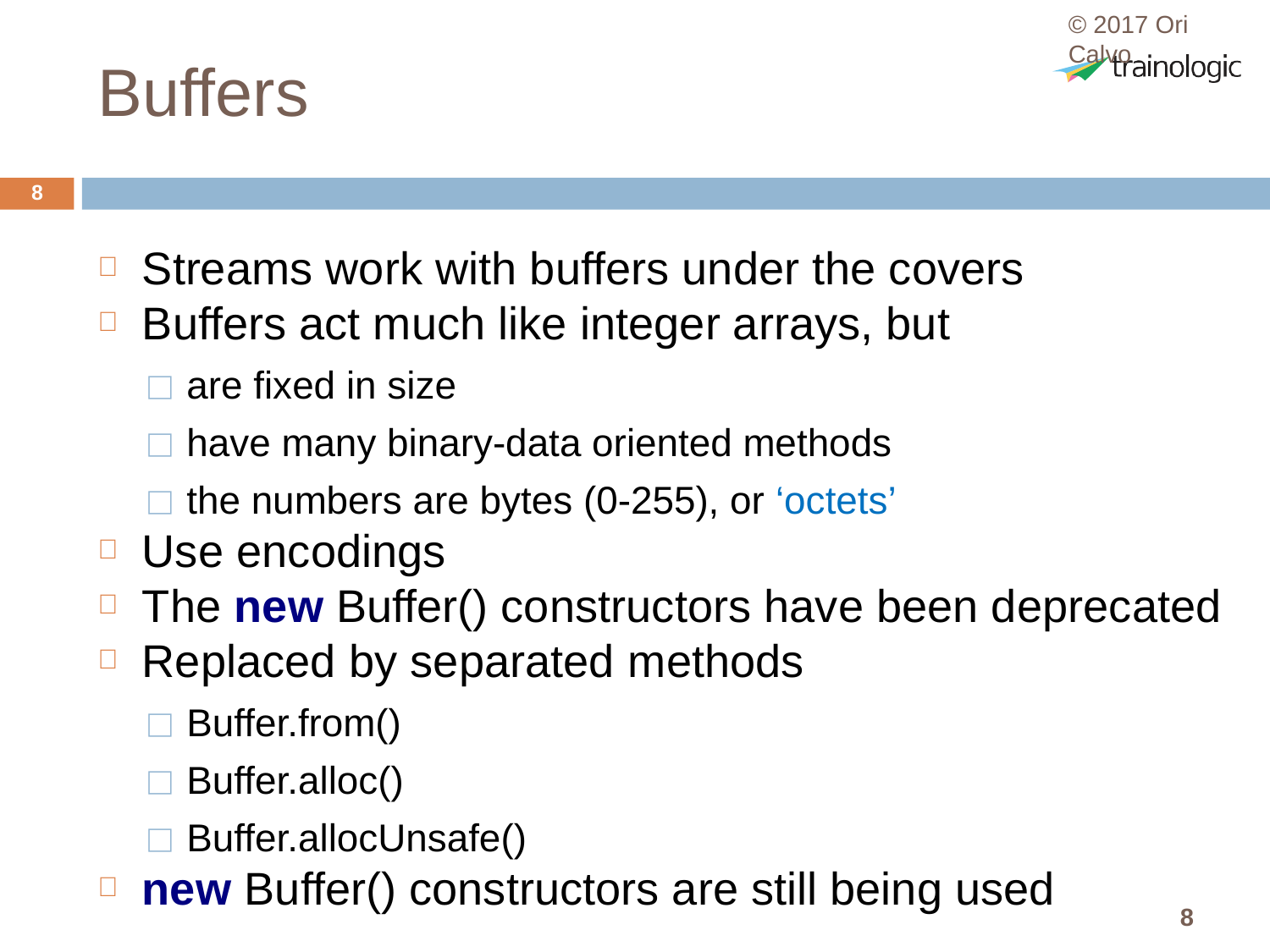

© 2017 Ori Calvo
# Buffers
8
Streams work with buffers under the covers
Buffers act much like integer arrays, but
are fixed in size
have many binary-data oriented methods
the numbers are bytes (0-255), or ‘octets’
Use encodings
The new Buffer() constructors have been deprecated
Replaced by separated methods
Buffer.from()
Buffer.alloc()
Buffer.allocUnsafe()
new Buffer() constructors are still being used

8